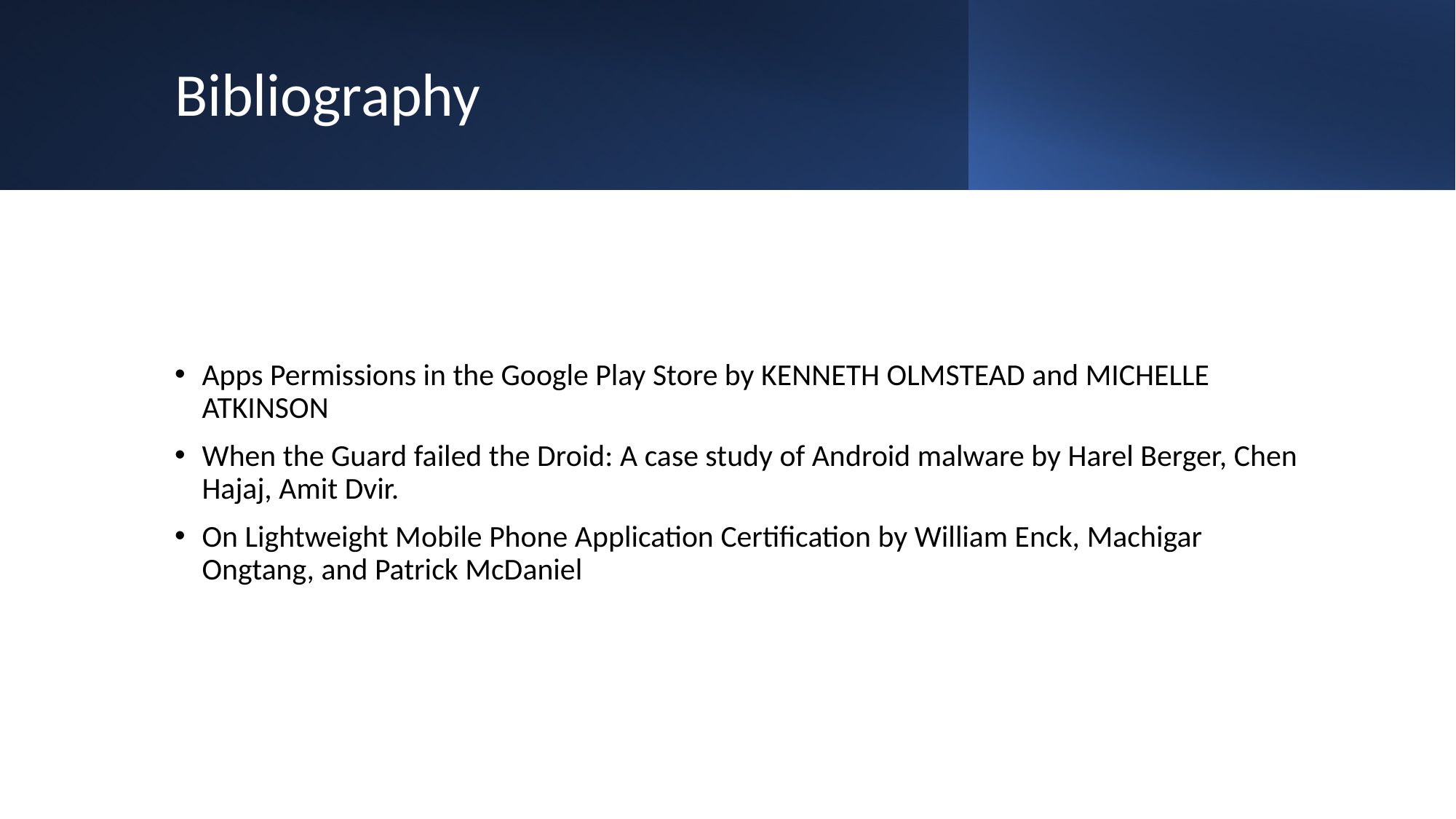

# Bibliography
Apps Permissions in the Google Play Store by KENNETH OLMSTEAD and MICHELLE ATKINSON
When the Guard failed the Droid: A case study of Android malware by Harel Berger, Chen Hajaj, Amit Dvir.
On Lightweight Mobile Phone Application Certification by William Enck, Machigar Ongtang, and Patrick McDaniel